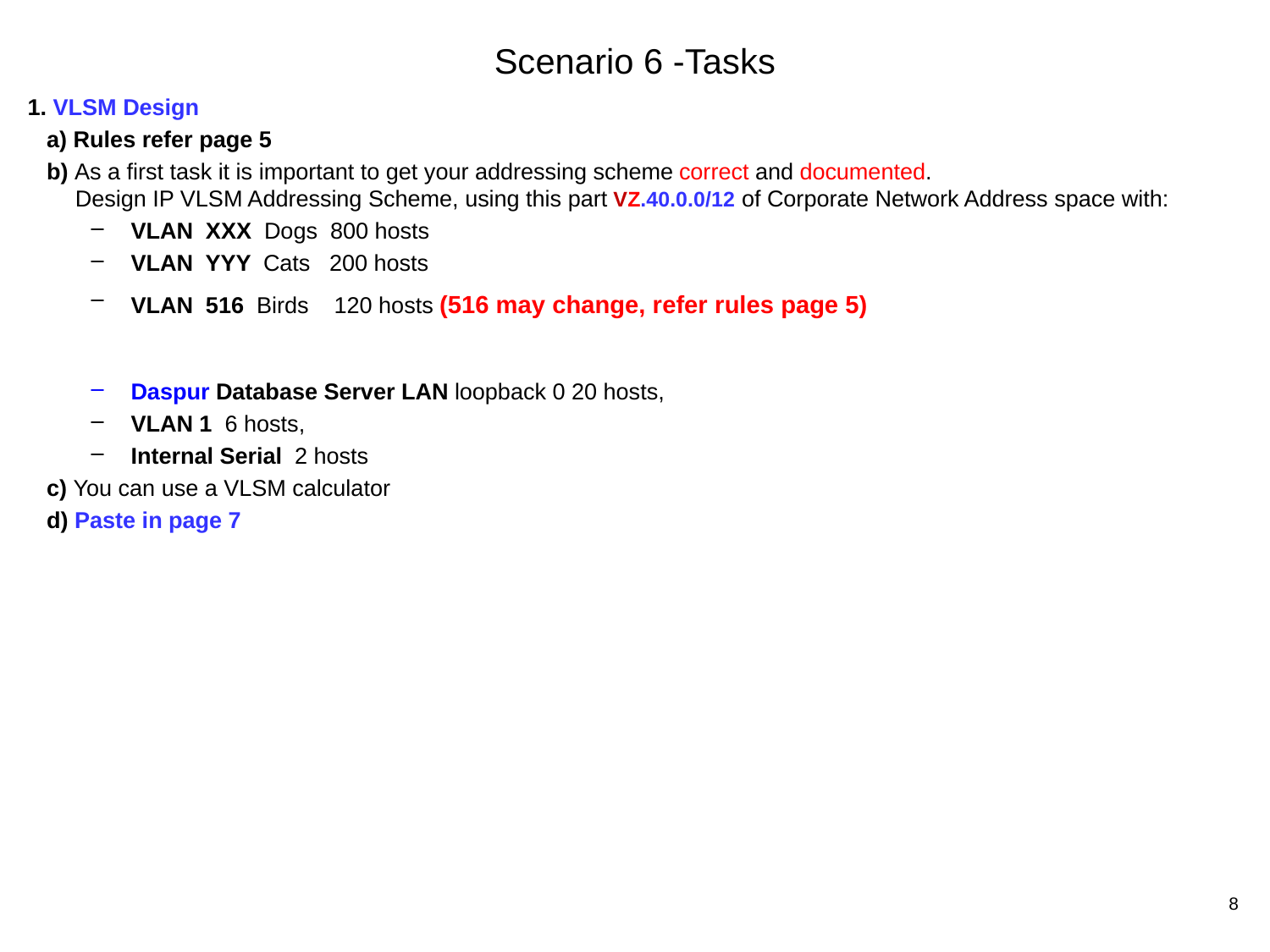

# Scenario 6 -Tasks
1. VLSM Design
   a) Rules refer page 5
   b) As a first task it is important to get your addressing scheme correct and documented.                                        Design IP VLSM Addressing Scheme, using this part VZ.40.0.0/12 of Corporate Network Address space with:
VLAN  XXX  Dogs  800 hosts
VLAN  YYY  Cats   200 hosts
VLAN  516  Birds    120 hosts (516 may change, refer rules page 5)

Daspur Database Server LAN loopback 0 20 hosts,
VLAN 1  6 hosts,
Internal Serial  2 hosts
   c) You can use a VLSM calculator
   d) Paste in page 7

8